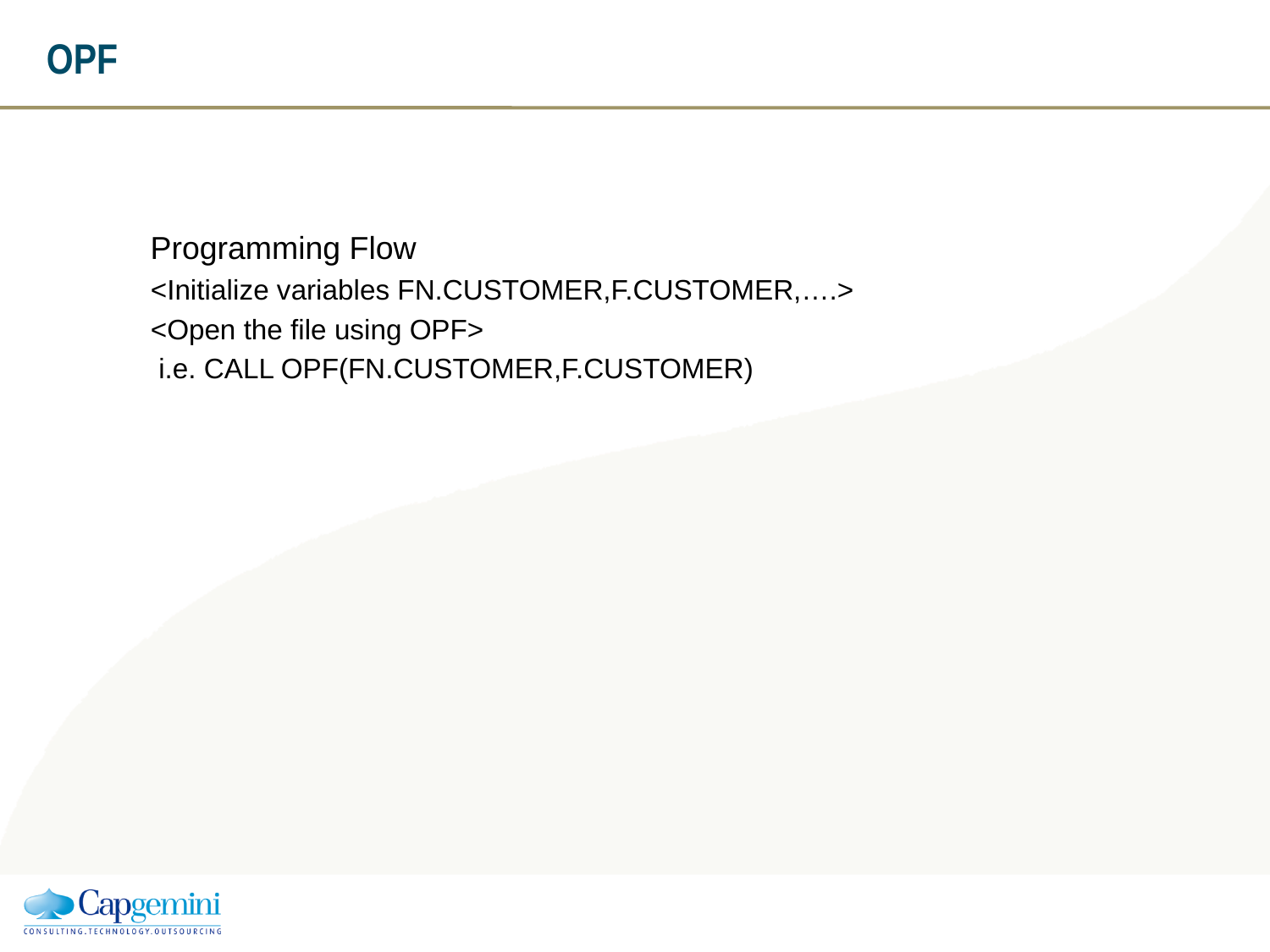

# OPF
Programming Flow
<Initialize variables FN.CUSTOMER,F.CUSTOMER,….>
<Open the file using OPF>
 i.e. CALL OPF(FN.CUSTOMER,F.CUSTOMER)